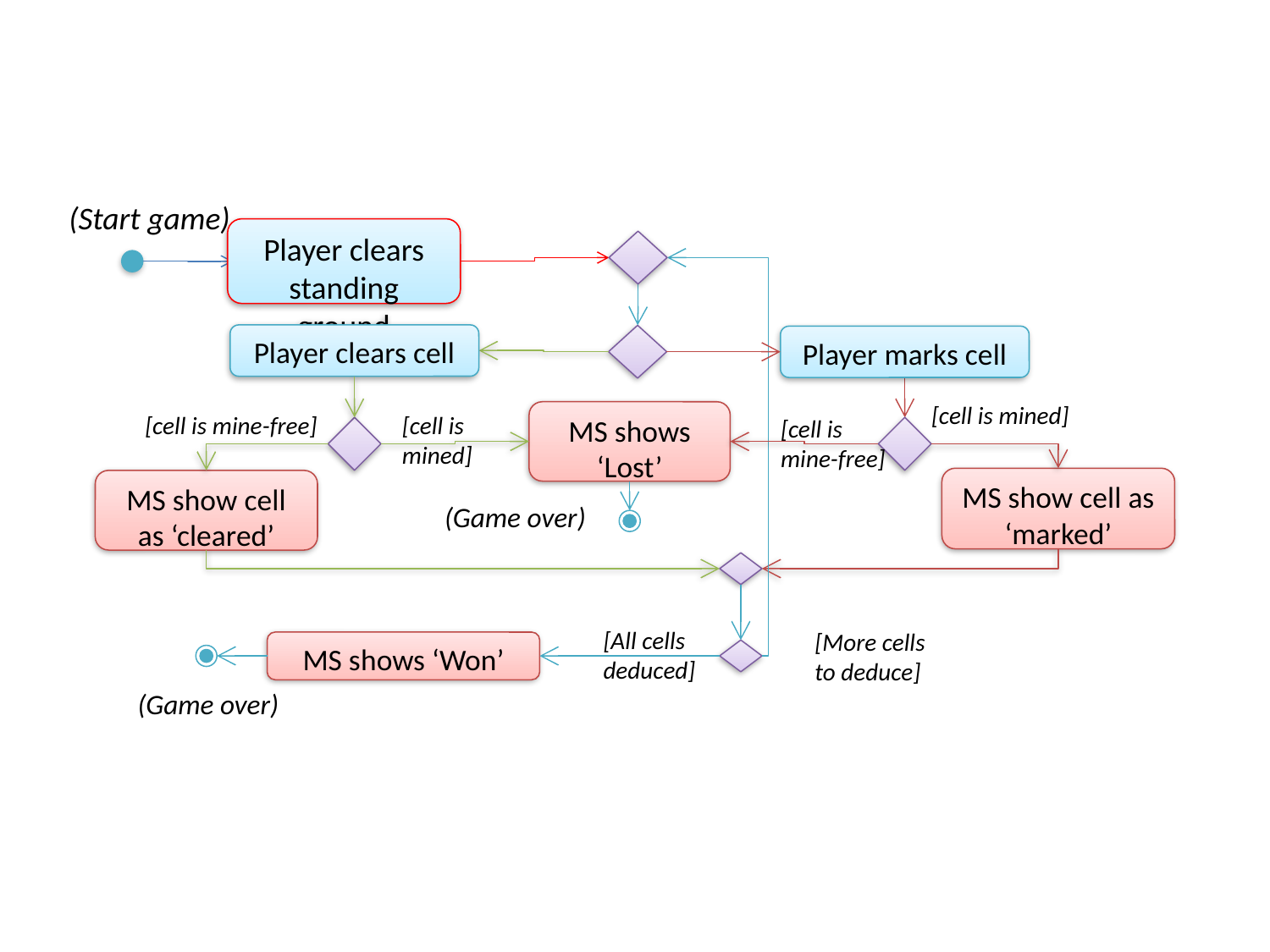

(Start game)
Player clears standing ground

Player clears cell

Player marks cell
[cell is mined]
MS shows ‘Lost’
[cell is mine-free]
[cell is mined]
[cell is mine-free]

MS show cell as ‘marked’
MS show cell as ‘cleared’
(Game over)

[All cells deduced]
[More cells
to deduce]
MS shows ‘Won’

(Game over)